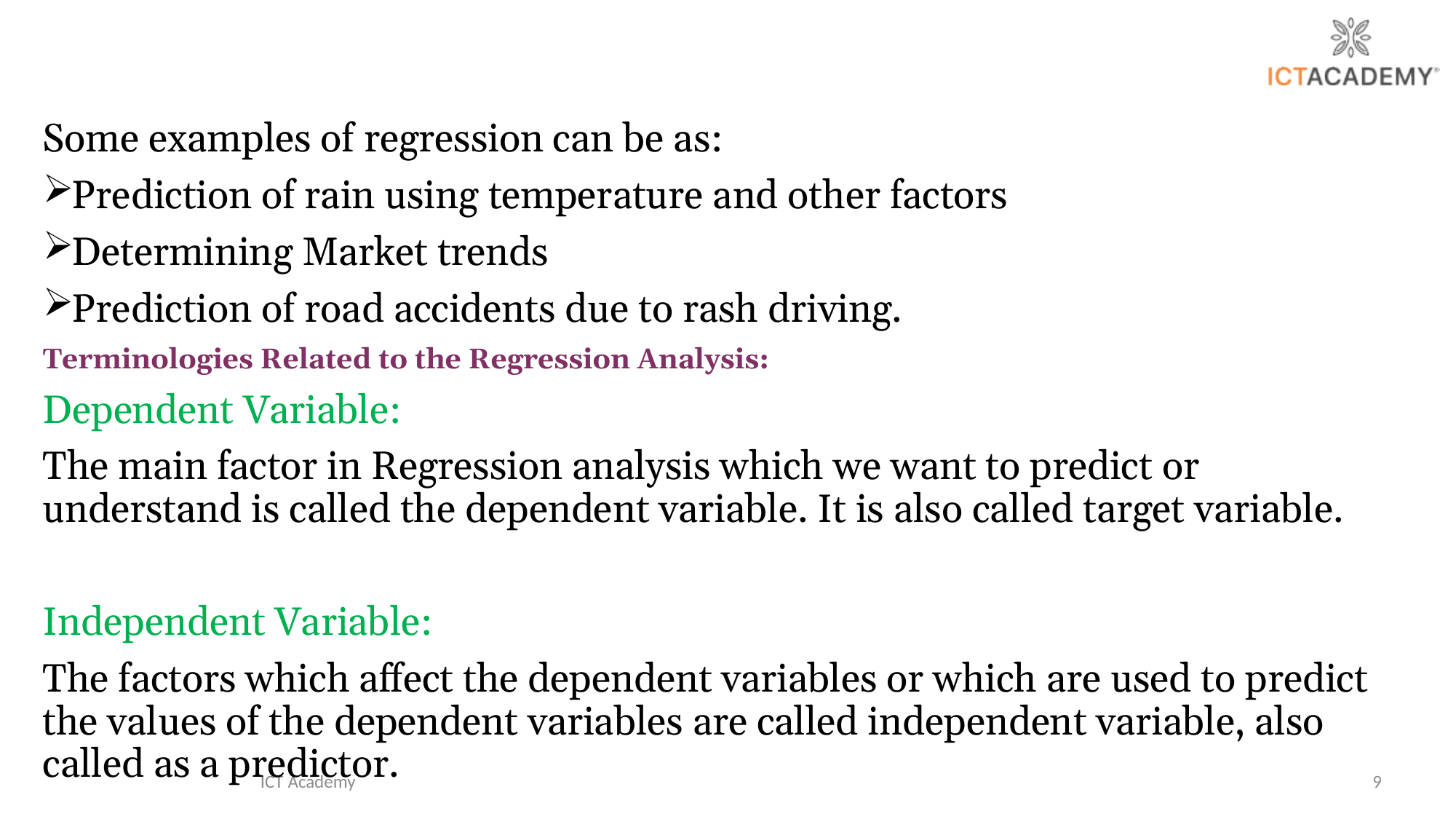

Some examples of regression can be as:
Prediction of rain using temperature and other factors
Determining Market trends
Prediction of road accidents due to rash driving.
Terminologies Related to the Regression Analysis:
Dependent Variable:
The main factor in Regression analysis which we want to predict or understand is called the dependent variable. It is also called target variable.

Independent Variable:
The factors which affect the dependent variables or which are used to predict the values of the dependent variables are called independent variable, also called as a predictor.
ICT Academy
9